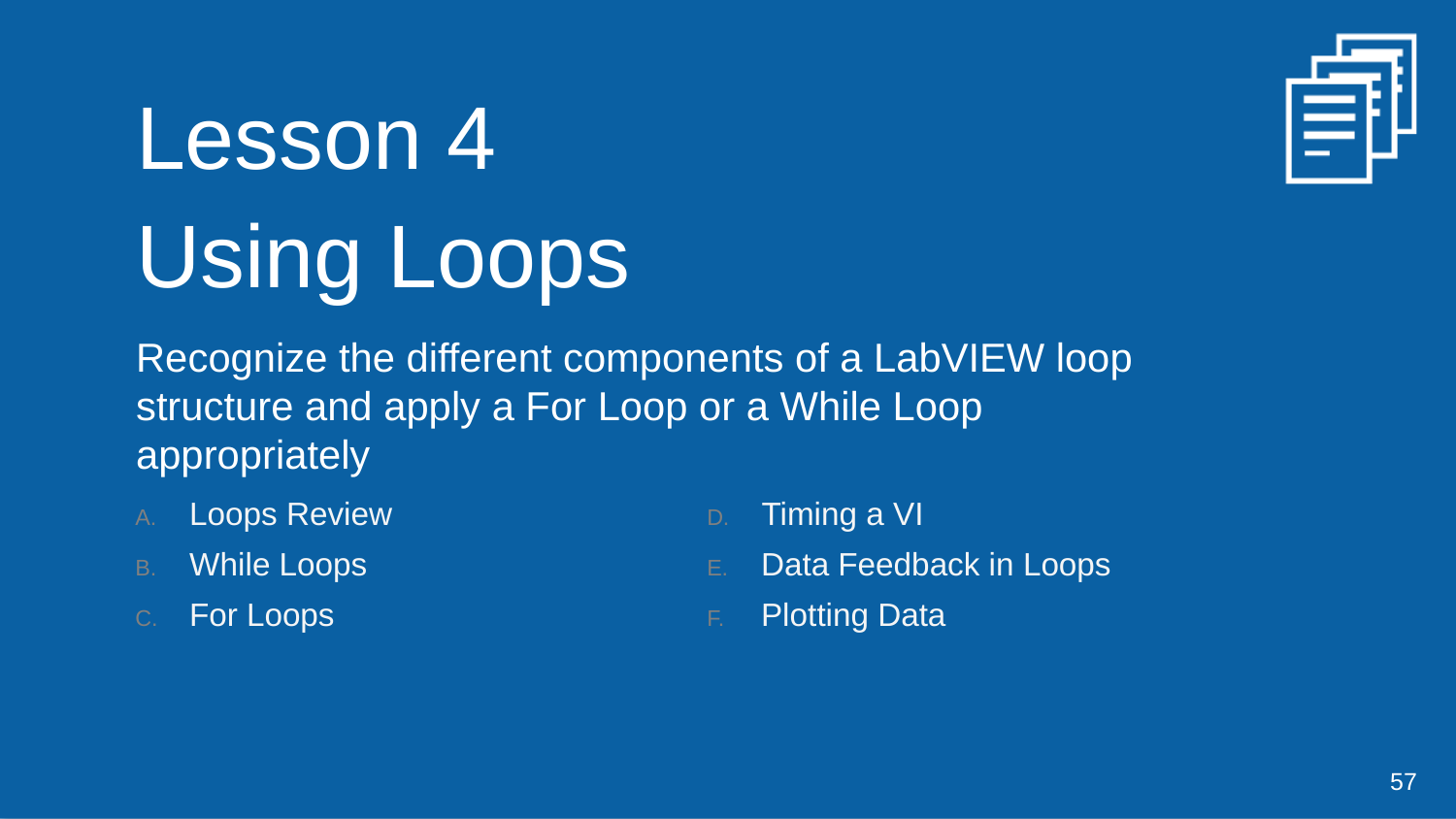

Lesson 4
Using Loops
Recognize the different components of a LabVIEW loop structure and apply a For Loop or a While Loop appropriately
Timing a VI
Data Feedback in Loops
Plotting Data

Loops Review
While Loops
For Loops

57